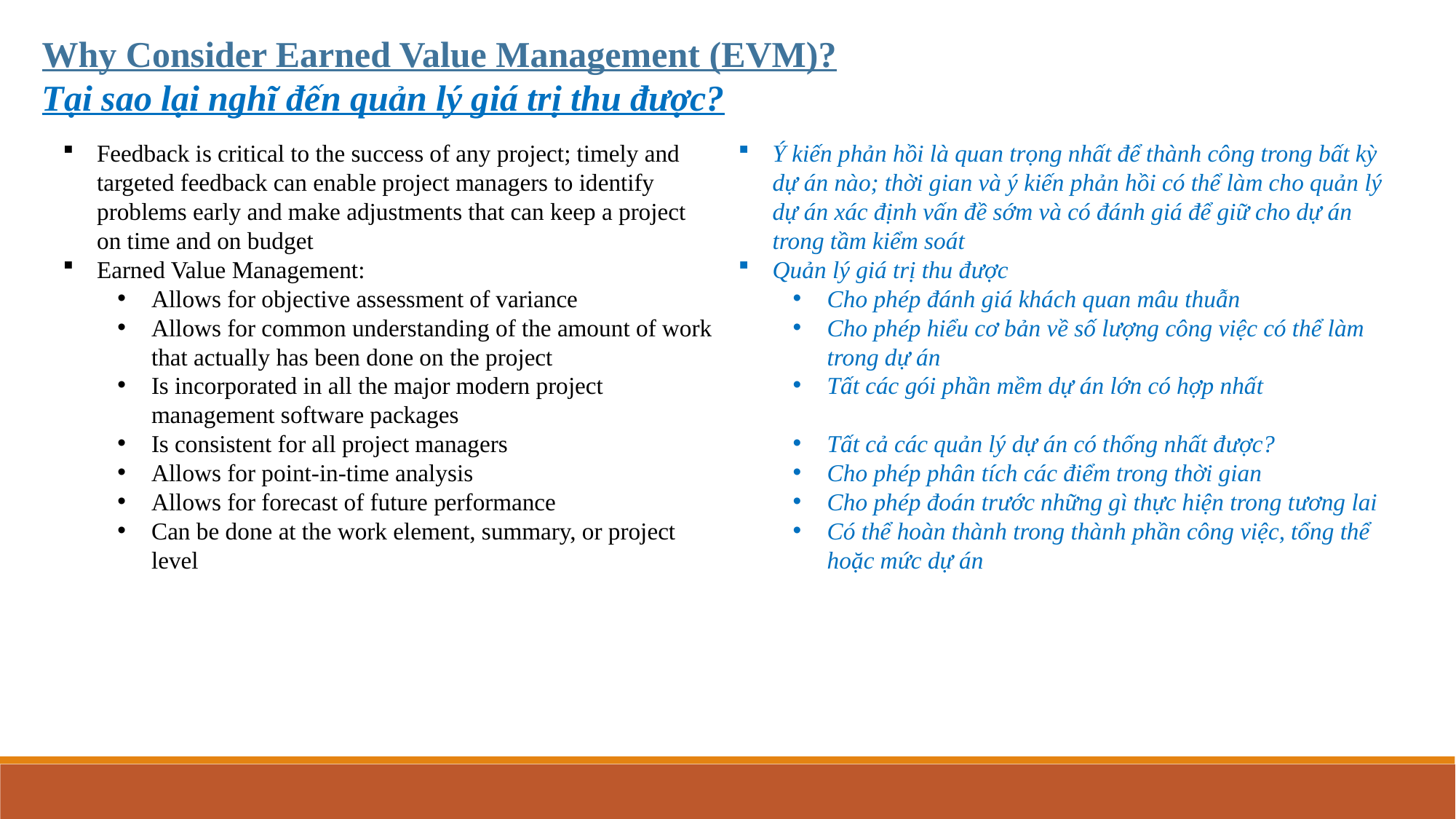

Why Consider Earned Value Management (EVM)?
Tại sao lại nghĩ đến quản lý giá trị thu được?
Feedback is critical to the success of any project; timely and targeted feedback can enable project managers to identify problems early and make adjustments that can keep a project on time and on budget
Earned Value Management:
Allows for objective assessment of variance
Allows for common understanding of the amount of work that actually has been done on the project
Is incorporated in all the major modern project management software packages
Is consistent for all project managers
Allows for point-in-time analysis
Allows for forecast of future performance
Can be done at the work element, summary, or project level

Ý kiến phản hồi là quan trọng nhất để thành công trong bất kỳ dự án nào; thời gian và ý kiến phản hồi có thể làm cho quản lý dự án xác định vấn đề sớm và có đánh giá để giữ cho dự án trong tầm kiểm soát
Quản lý giá trị thu được
Cho phép đánh giá khách quan mâu thuẫn
Cho phép hiểu cơ bản về số lượng công việc có thể làm trong dự án
Tất các gói phần mềm dự án lớn có hợp nhất

Tất cả các quản lý dự án có thống nhất được?
Cho phép phân tích các điểm trong thời gian
Cho phép đoán trước những gì thực hiện trong tương lai
Có thể hoàn thành trong thành phần công việc, tổng thể hoặc mức dự án